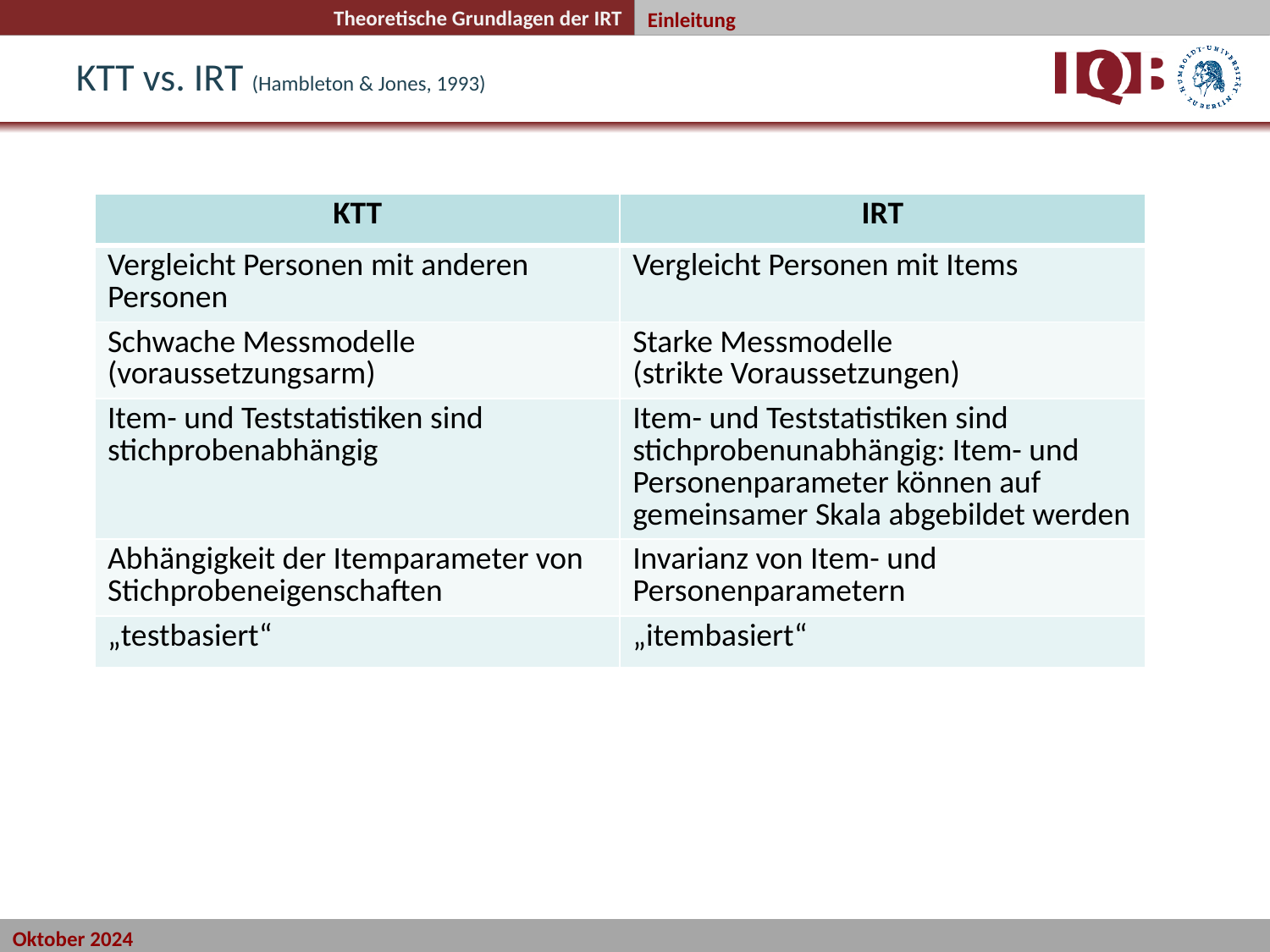

Einleitung
KTT vs. IRT (Hambleton & Jones, 1993)

| KTT | IRT |
| --- | --- |
| Vergleicht Personen mit anderen Personen | Vergleicht Personen mit Items |
| Schwache Messmodelle (voraussetzungsarm) | Starke Messmodelle (strikte Voraussetzungen) |
| Item- und Teststatistiken sind stichprobenabhängig | Item- und Teststatistiken sind stichprobenunabhängig: Item- und Personenparameter können auf gemeinsamer Skala abgebildet werden |
| Abhängigkeit der Itemparameter von Stichprobeneigenschaften | Invarianz von Item- und Personenparametern |
| „testbasiert“ | „itembasiert“ |